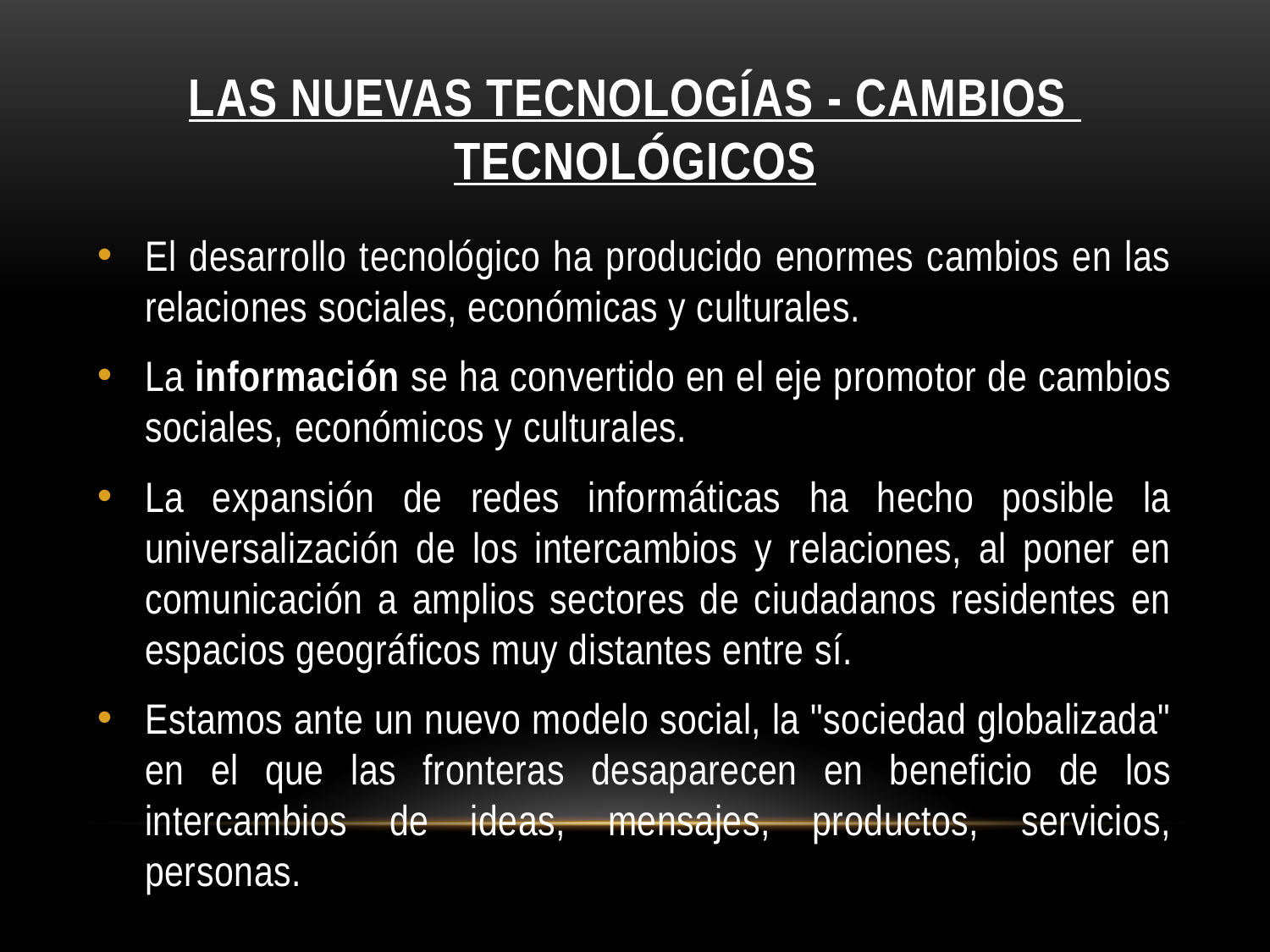

# LAS NUEVAS TECNOLOGÍAS - Cambios  tecnolÓgicos
El desarrollo tecnológico ha producido enormes cambios en las relaciones sociales, económicas y culturales.
La información se ha convertido en el eje promotor de cambios sociales, económicos y culturales.
La expansión de redes informáticas ha hecho posible la universalización de los intercambios y relaciones, al poner en comunicación a amplios sectores de ciudadanos residentes en espacios geográficos muy distantes entre sí.
Estamos ante un nuevo modelo social, la "sociedad globalizada" en el que las fronteras desaparecen en beneficio de los intercambios de ideas, mensajes, productos, servicios, personas.